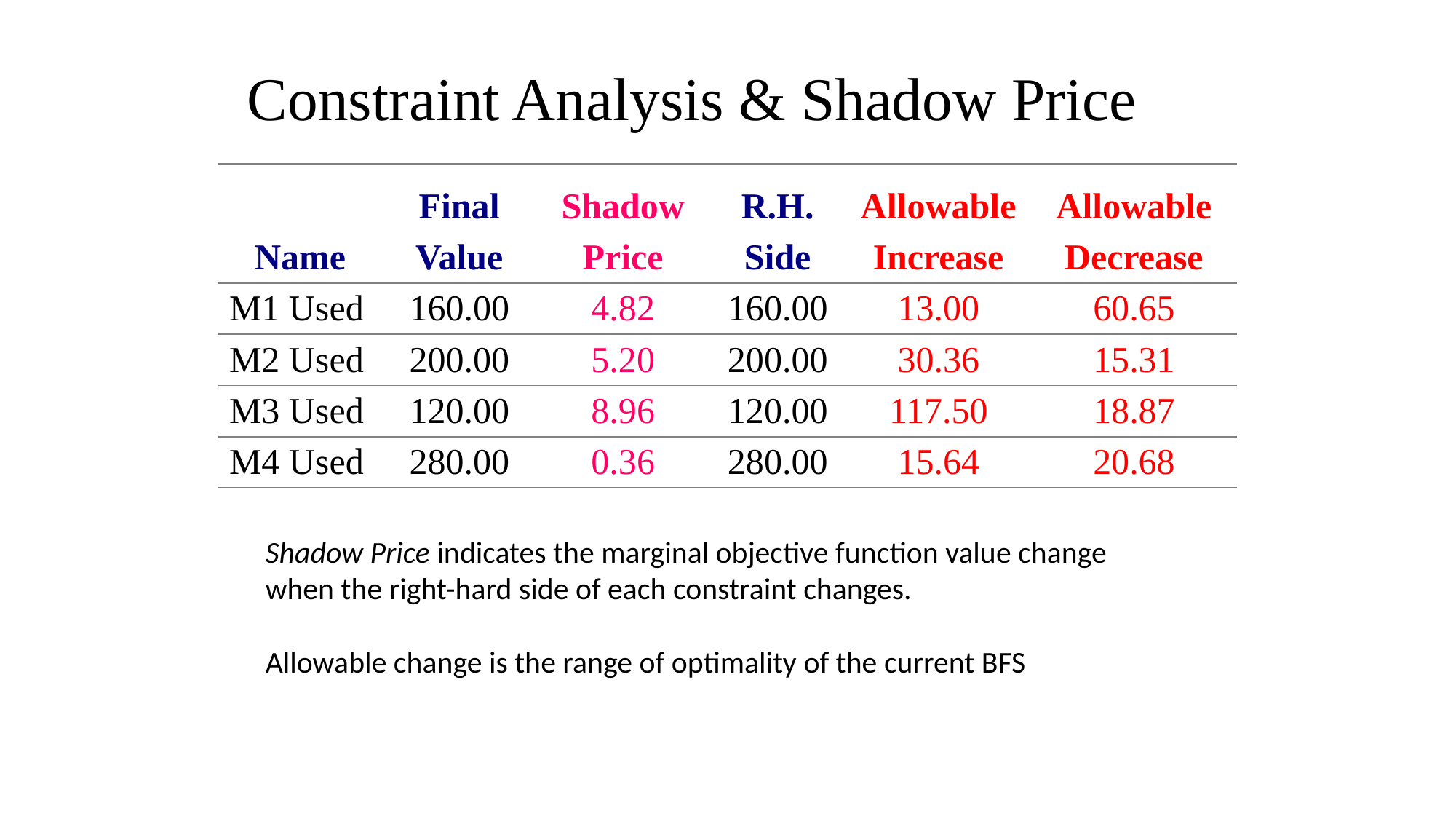

# Constraint Analysis & Shadow Price
|  | Final | Shadow | R.H. | Allowable | Allowable |
| --- | --- | --- | --- | --- | --- |
| Name | Value | Price | Side | Increase | Decrease |
| M1 Used | 160.00 | 4.82 | 160.00 | 13.00 | 60.65 |
| M2 Used | 200.00 | 5.20 | 200.00 | 30.36 | 15.31 |
| M3 Used | 120.00 | 8.96 | 120.00 | 117.50 | 18.87 |
| M4 Used | 280.00 | 0.36 | 280.00 | 15.64 | 20.68 |
Shadow Price indicates the marginal objective function value change when the right-hard side of each constraint changes.

Allowable change is the range of optimality of the current BFS